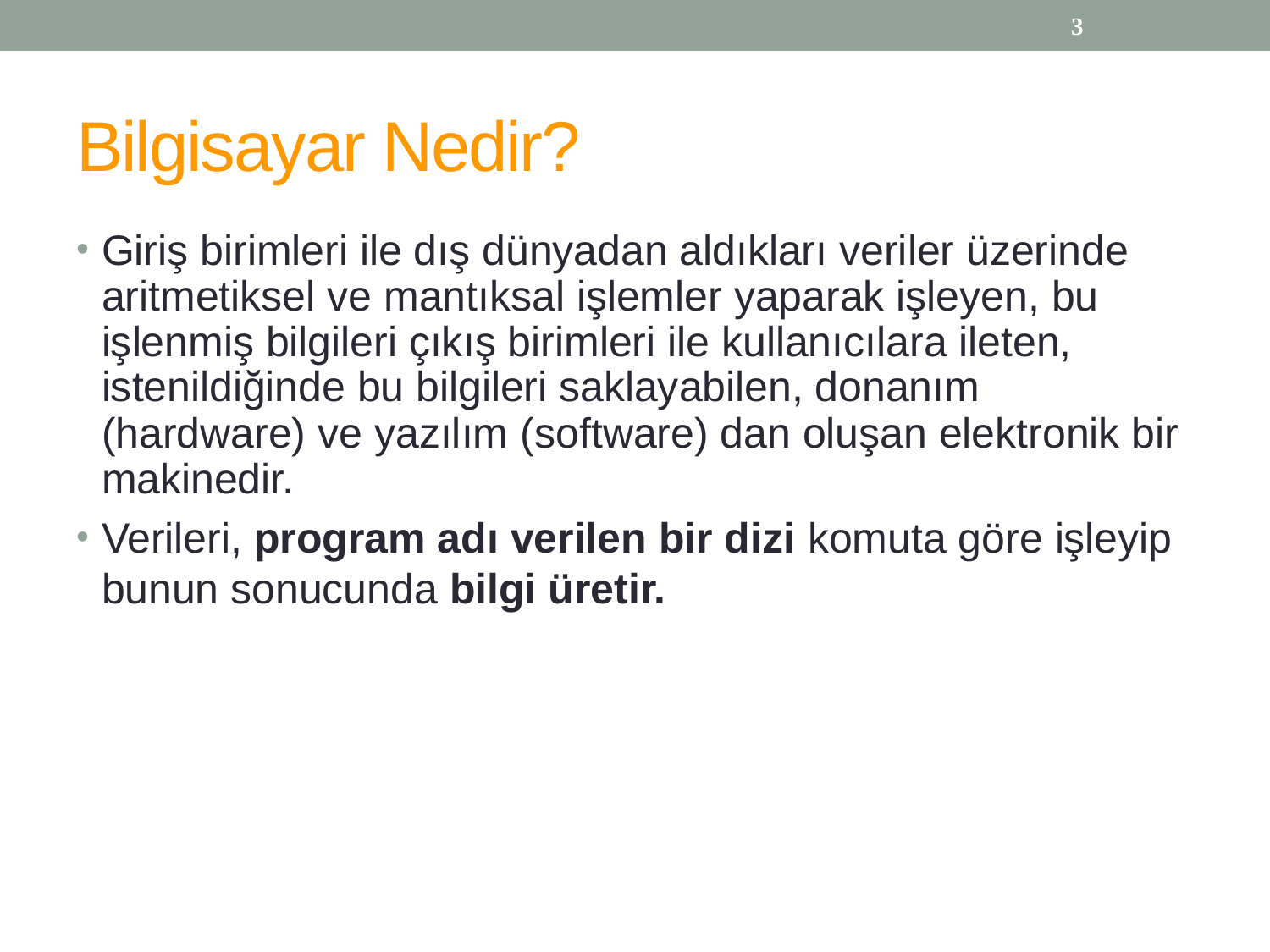

3
# Bilgisayar Nedir?
Giriş birimleri ile dış dünyadan aldıkları veriler üzerinde aritmetiksel ve mantıksal işlemler yaparak işleyen, bu işlenmiş bilgileri çıkış birimleri ile kullanıcılara ileten, istenildiğinde bu bilgileri saklayabilen, donanım (hardware) ve yazılım (software) dan oluşan elektronik bir makinedir.
Verileri, program adı verilen bir dizi komuta göre işleyip bunun sonucunda bilgi üretir.